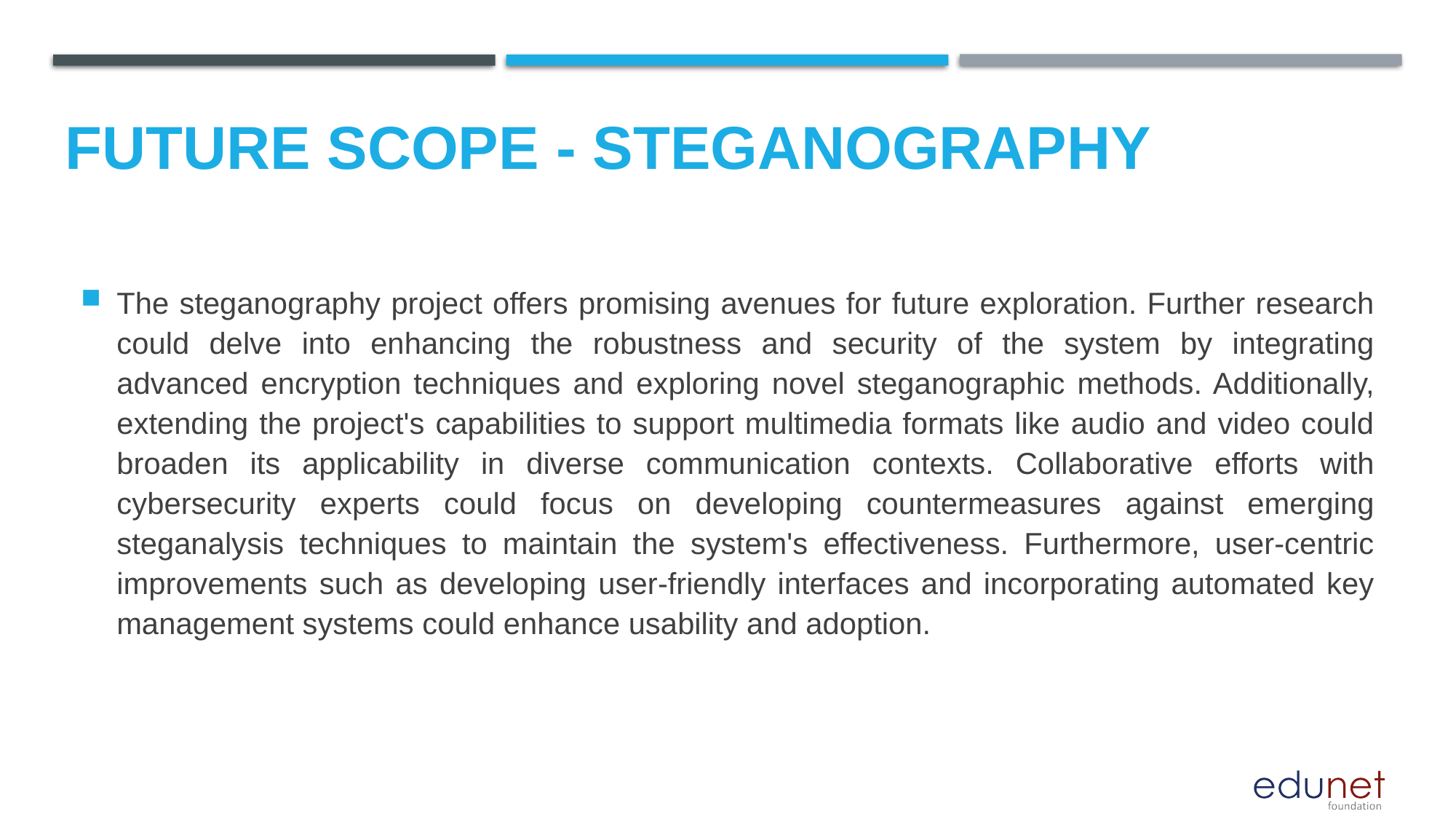

Future scope - steganography

The steganography project offers promising avenues for future exploration. Further research could delve into enhancing the robustness and security of the system by integrating advanced encryption techniques and exploring novel steganographic methods. Additionally, extending the project's capabilities to support multimedia formats like audio and video could broaden its applicability in diverse communication contexts. Collaborative efforts with cybersecurity experts could focus on developing countermeasures against emerging steganalysis techniques to maintain the system's effectiveness. Furthermore, user-centric improvements such as developing user-friendly interfaces and incorporating automated key management systems could enhance usability and adoption.